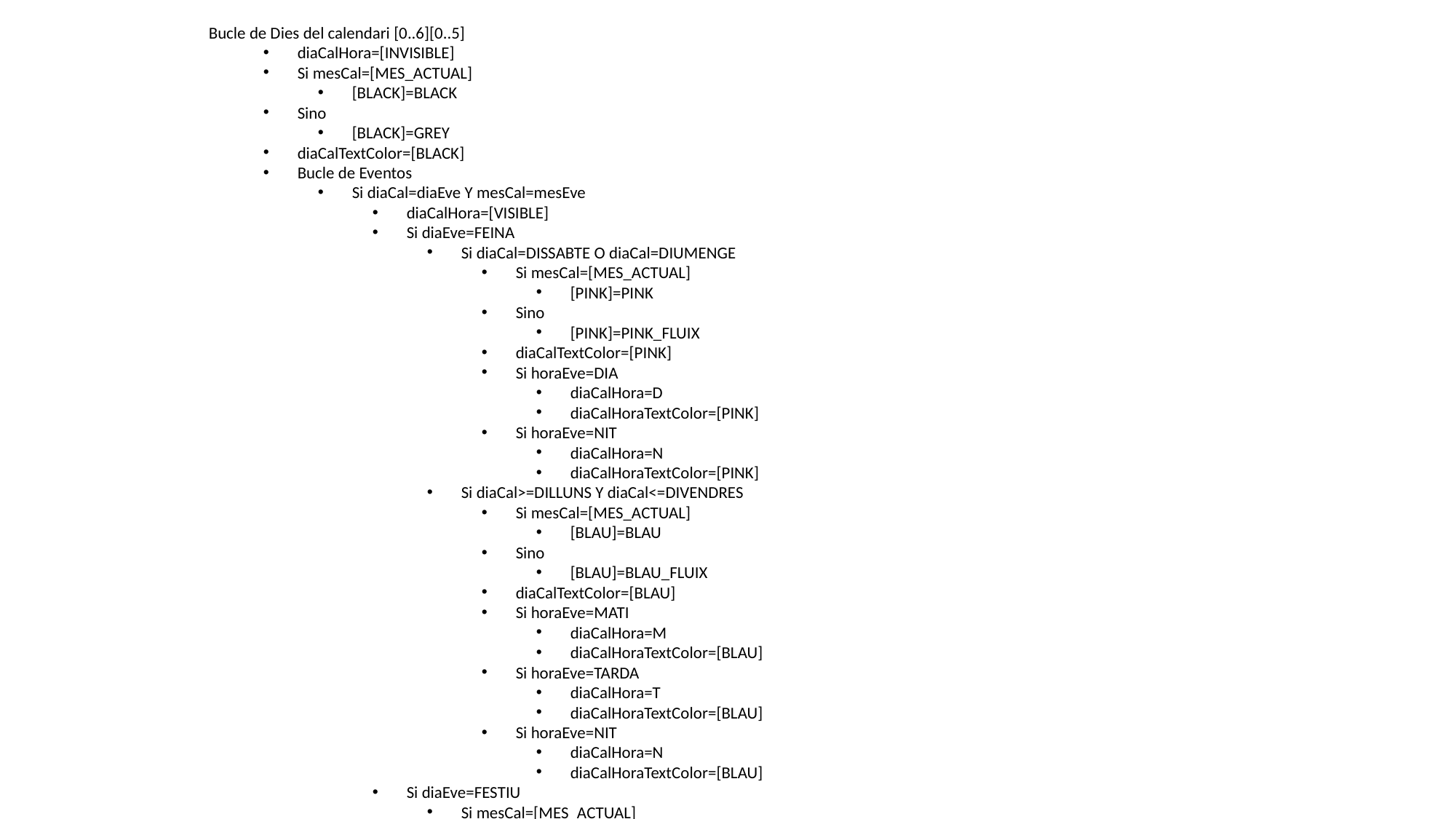

Bucle de Dies del calendari [0..6][0..5]
diaCalHora=[INVISIBLE]
Si mesCal=[MES_ACTUAL]
[BLACK]=BLACK
Sino
[BLACK]=GREY
diaCalTextColor=[BLACK]
Bucle de Eventos
Si diaCal=diaEve Y mesCal=mesEve
diaCalHora=[VISIBLE]
Si diaEve=FEINA
Si diaCal=DISSABTE O diaCal=DIUMENGE
Si mesCal=[MES_ACTUAL]
[PINK]=PINK
Sino
[PINK]=PINK_FLUIX
diaCalTextColor=[PINK]
Si horaEve=DIA
diaCalHora=D
diaCalHoraTextColor=[PINK]
Si horaEve=NIT
diaCalHora=N
diaCalHoraTextColor=[PINK]
Si diaCal>=DILLUNS Y diaCal<=DIVENDRES
Si mesCal=[MES_ACTUAL]
[BLAU]=BLAU
Sino
[BLAU]=BLAU_FLUIX
diaCalTextColor=[BLAU]
Si horaEve=MATI
diaCalHora=M
diaCalHoraTextColor=[BLAU]
Si horaEve=TARDA
diaCalHora=T
diaCalHoraTextColor=[BLAU]
Si horaEve=NIT
diaCalHora=N
diaCalHoraTextColor=[BLAU]
Si diaEve=FESTIU
Si mesCal=[MES_ACTUAL]
[RED]=RED
Sino
[RED]=RED _FLUIX
diaCalTextColor=[RED]
diaCalHoraTextColor=[RED]